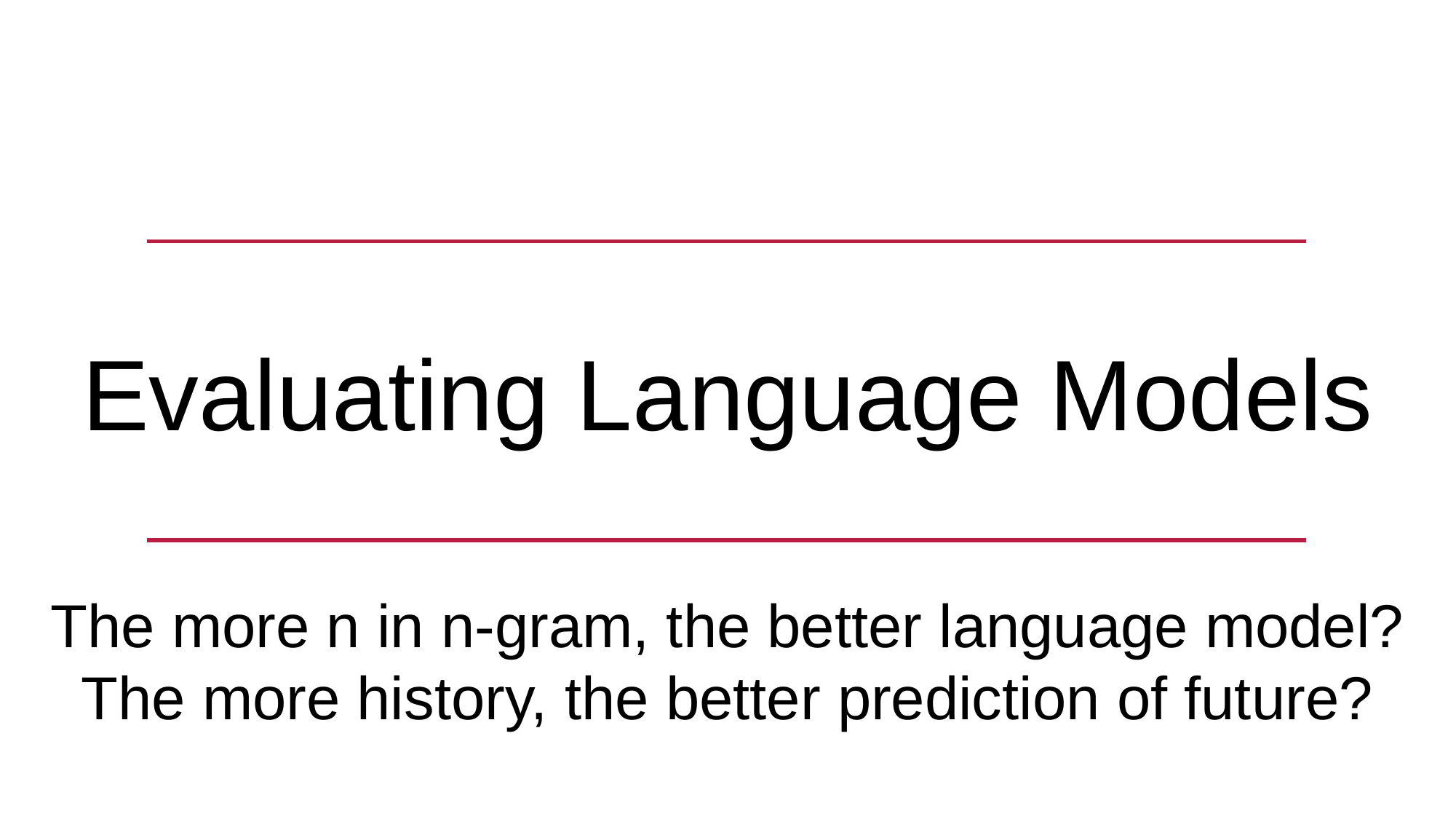

Evaluating Language Models
The more n in n-gram, the better language model?
The more history, the better prediction of future?